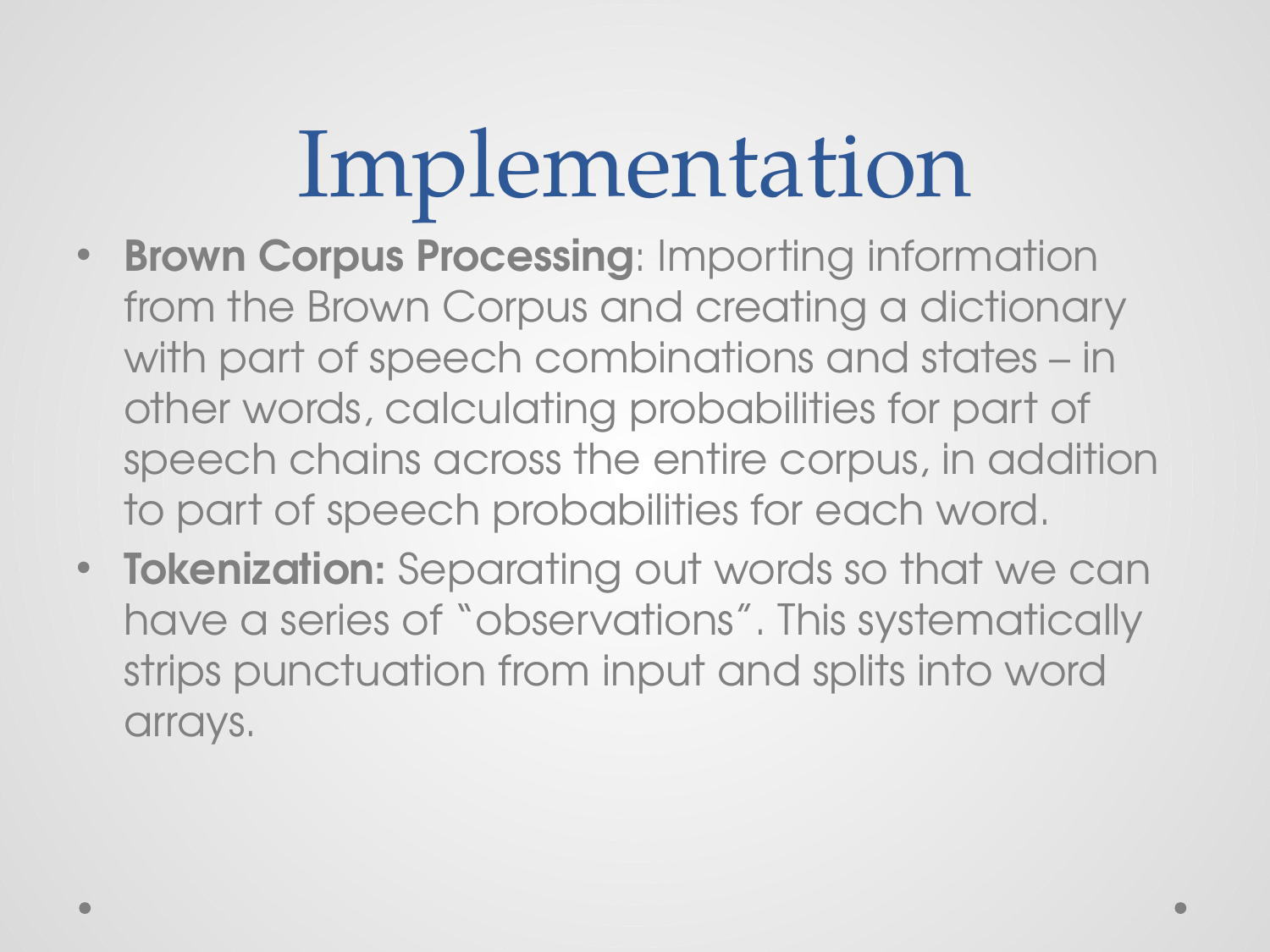

# Implementation
Brown Corpus Processing: Importing information from the Brown Corpus and creating a dictionary with part of speech combinations and states – in other words, calculating probabilities for part of speech chains across the entire corpus, in addition to part of speech probabilities for each word.
Tokenization: Separating out words so that we can have a series of “observations”. This systematically strips punctuation from input and splits into word arrays.